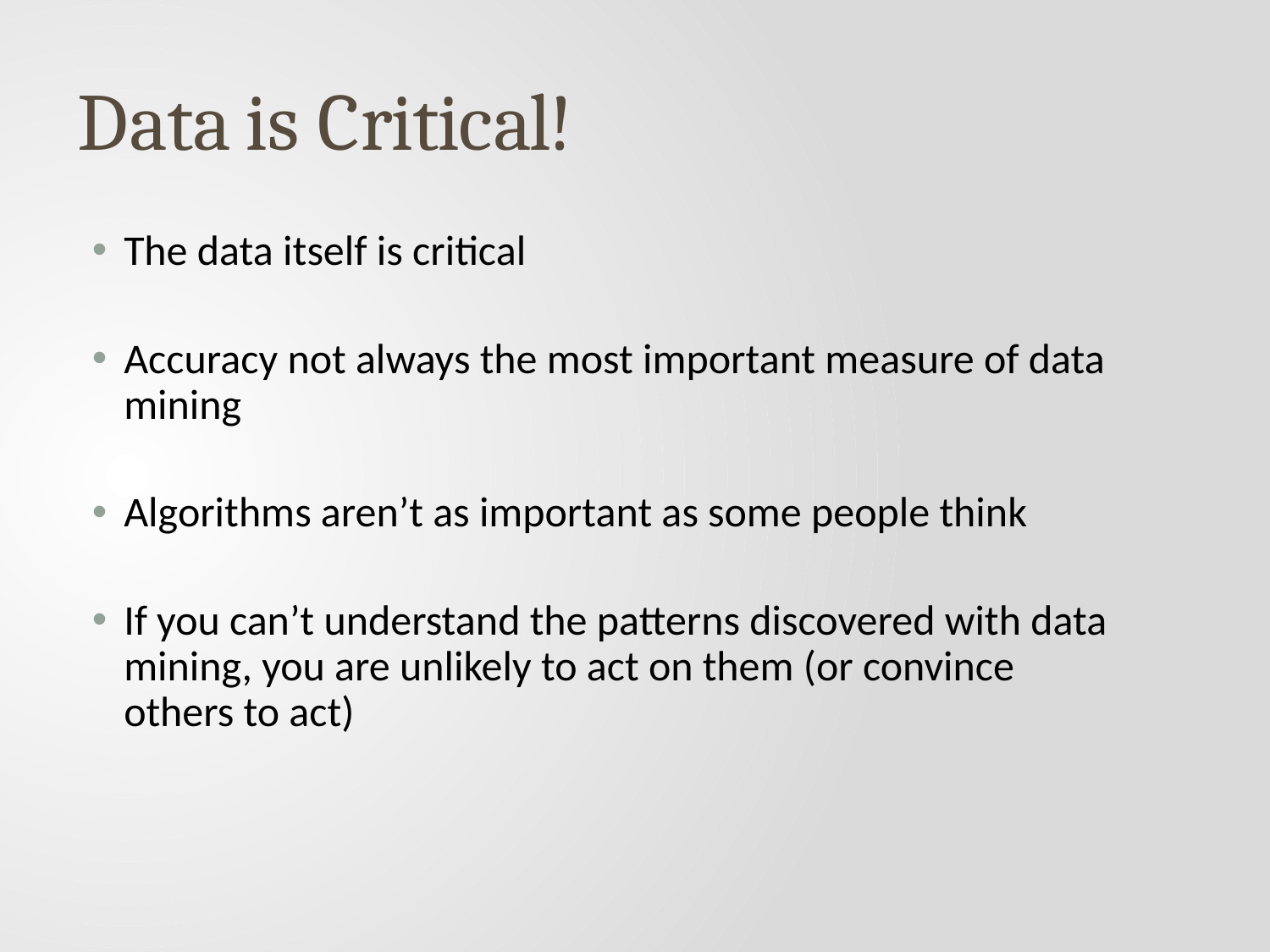

# Data is Critical!
The data itself is critical

Accuracy not always the most important measure of data mining

Algorithms aren’t as important as some people think

If you can’t understand the patterns discovered with data mining, you are unlikely to act on them (or convince others to act)